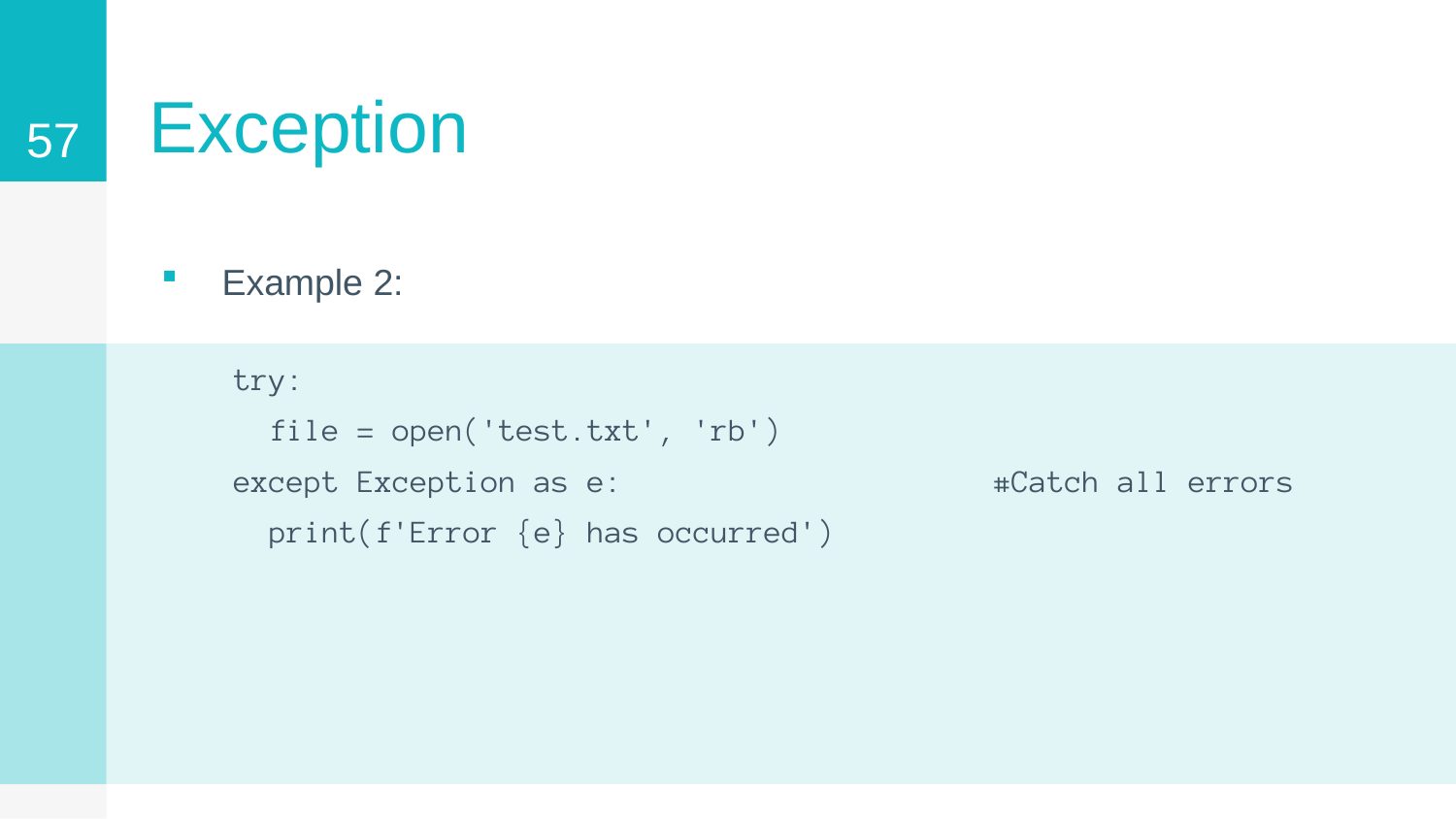

57
# Exception
Example 2:
try:
  file = open('test.txt', 'rb')
except Exception as e:                     #Catch all errors
  print(f'Error {e} has occurred')